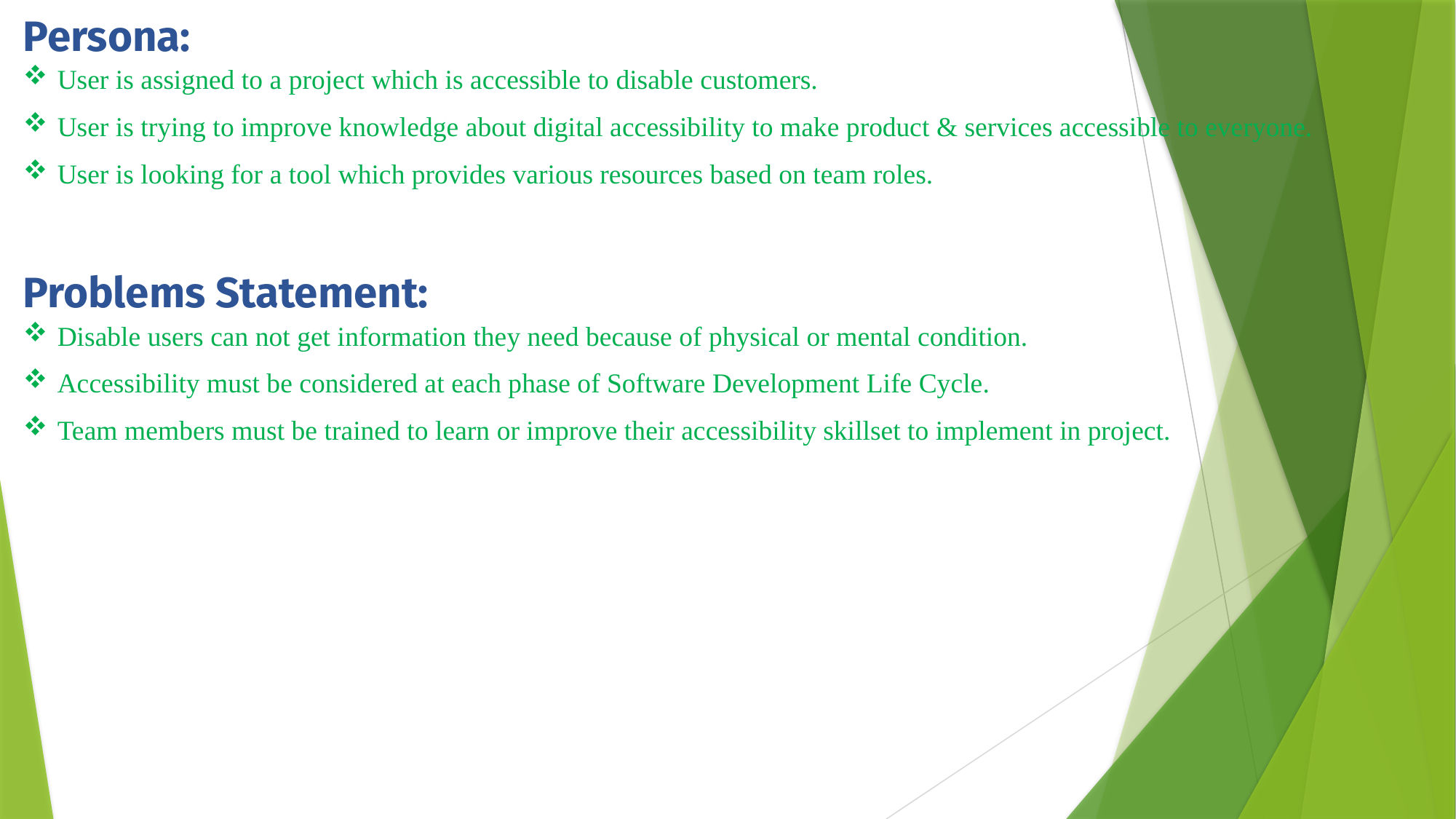

Persona:
User is assigned to a project which is accessible to disable customers.
User is trying to improve knowledge about digital accessibility to make product & services accessible to everyone.
User is looking for a tool which provides various resources based on team roles.

Problems Statement:
Disable users can not get information they need because of physical or mental condition.
Accessibility must be considered at each phase of Software Development Life Cycle.
Team members must be trained to learn or improve their accessibility skillset to implement in project.